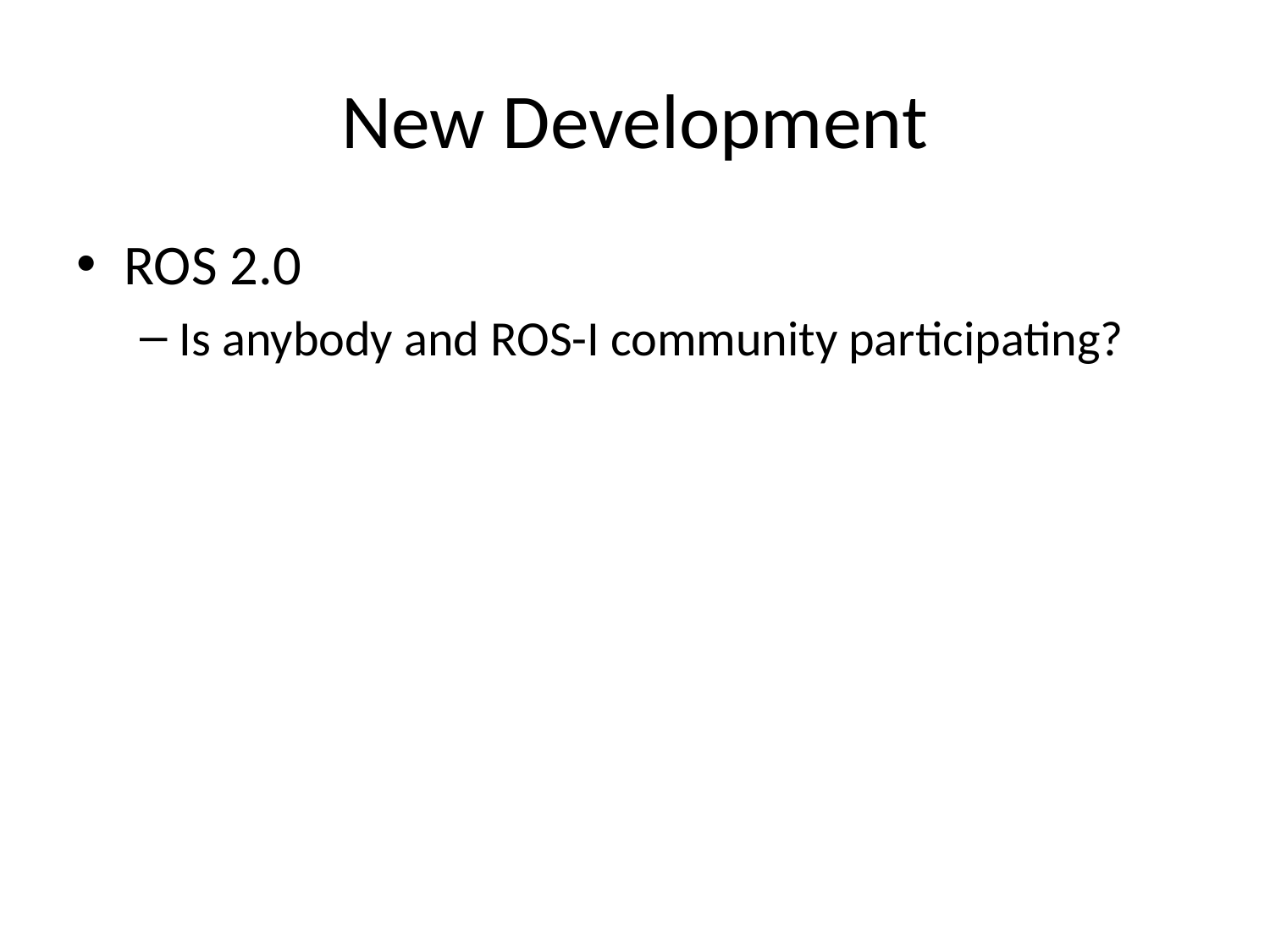

# New Development
ROS 2.0
Is anybody and ROS-I community participating?